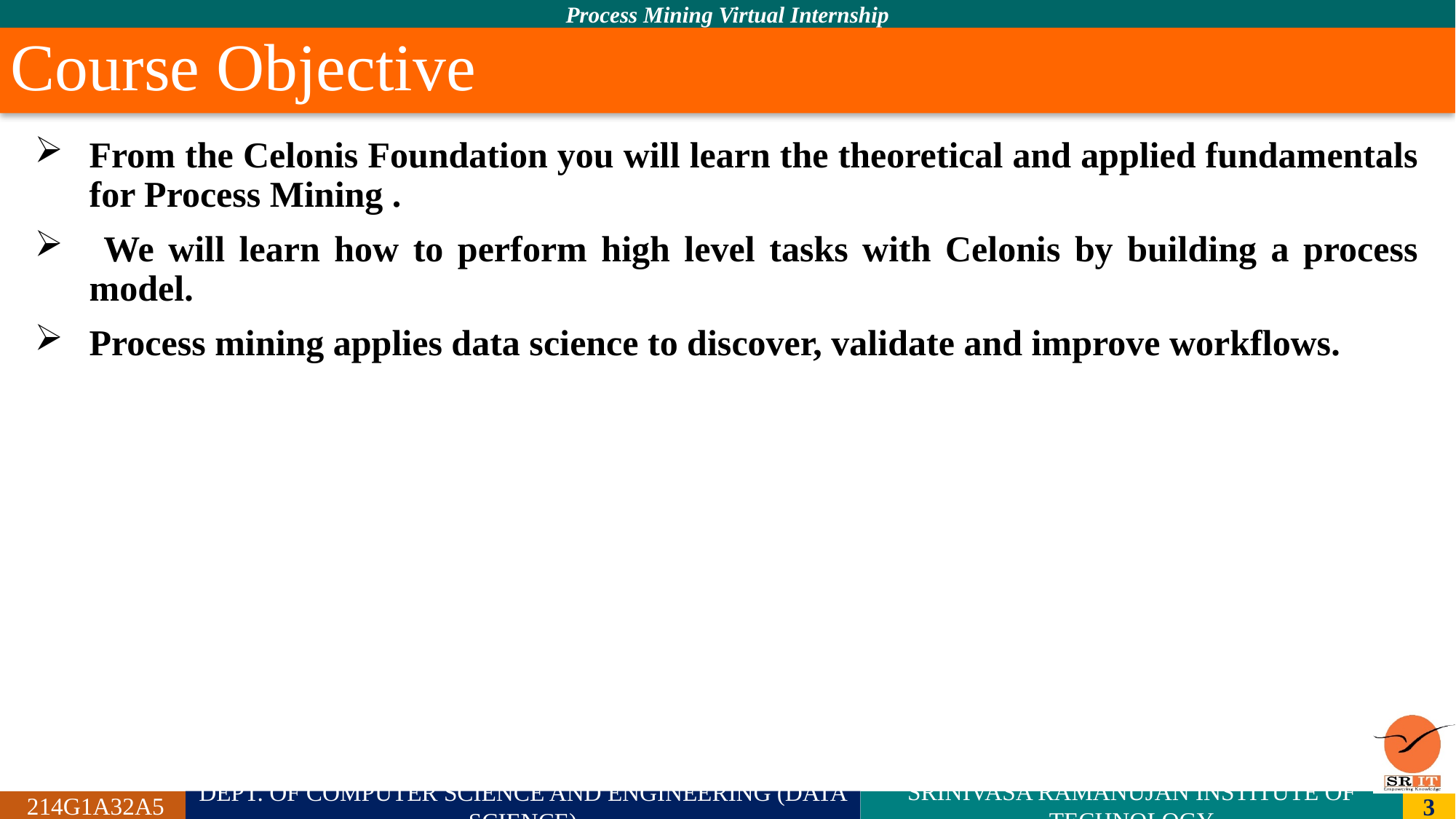

# Course Objective
From the Celonis Foundation you will learn the theoretical and applied fundamentals for Process Mining .
 We will learn how to perform high level tasks with Celonis by building a process model.
Process mining applies data science to discover, validate and improve workflows.